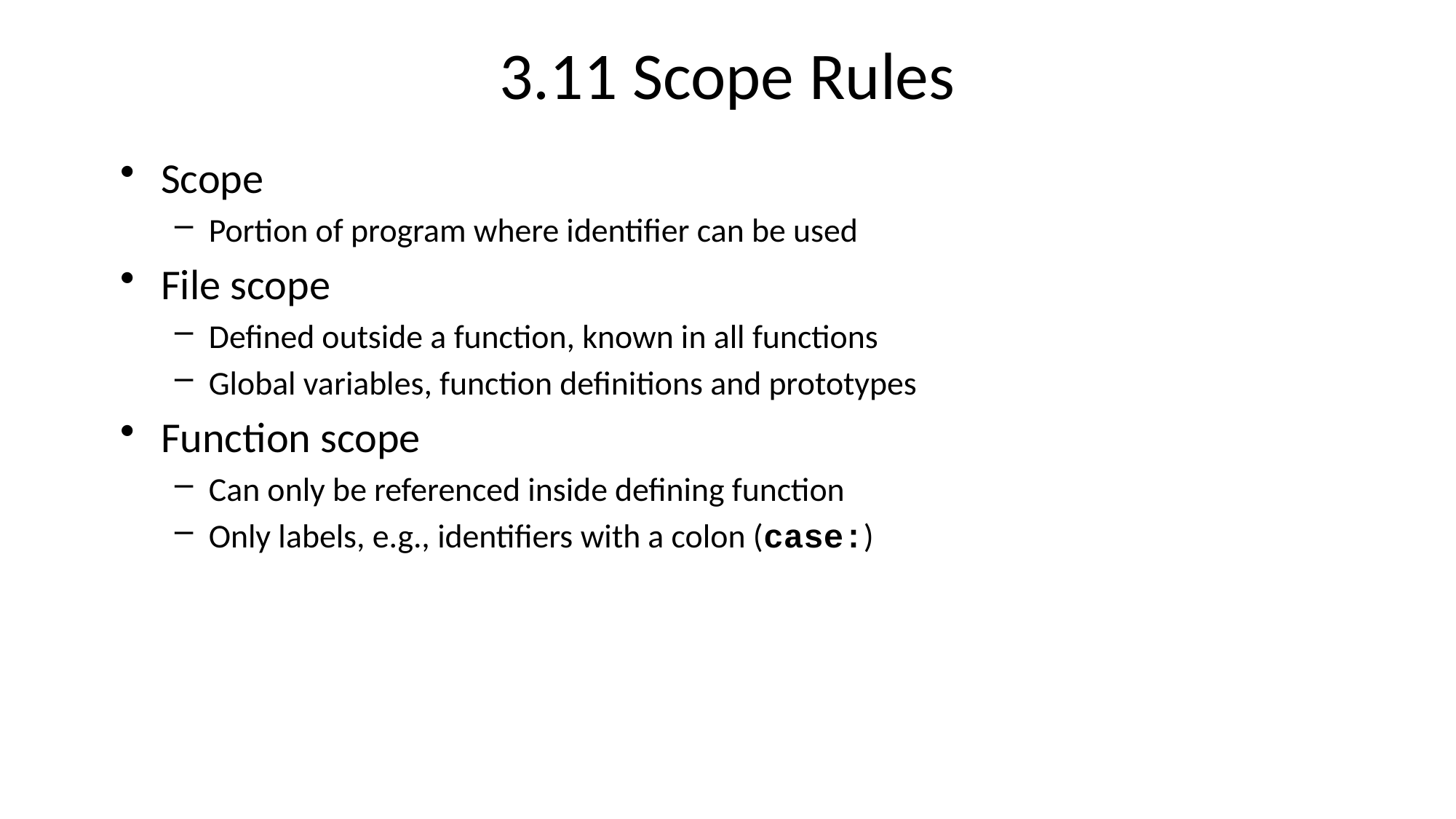

# 3.11 Scope Rules
Scope
Portion of program where identifier can be used
File scope
Defined outside a function, known in all functions
Global variables, function definitions and prototypes
Function scope
Can only be referenced inside defining function
Only labels, e.g., identifiers with a colon (case:)